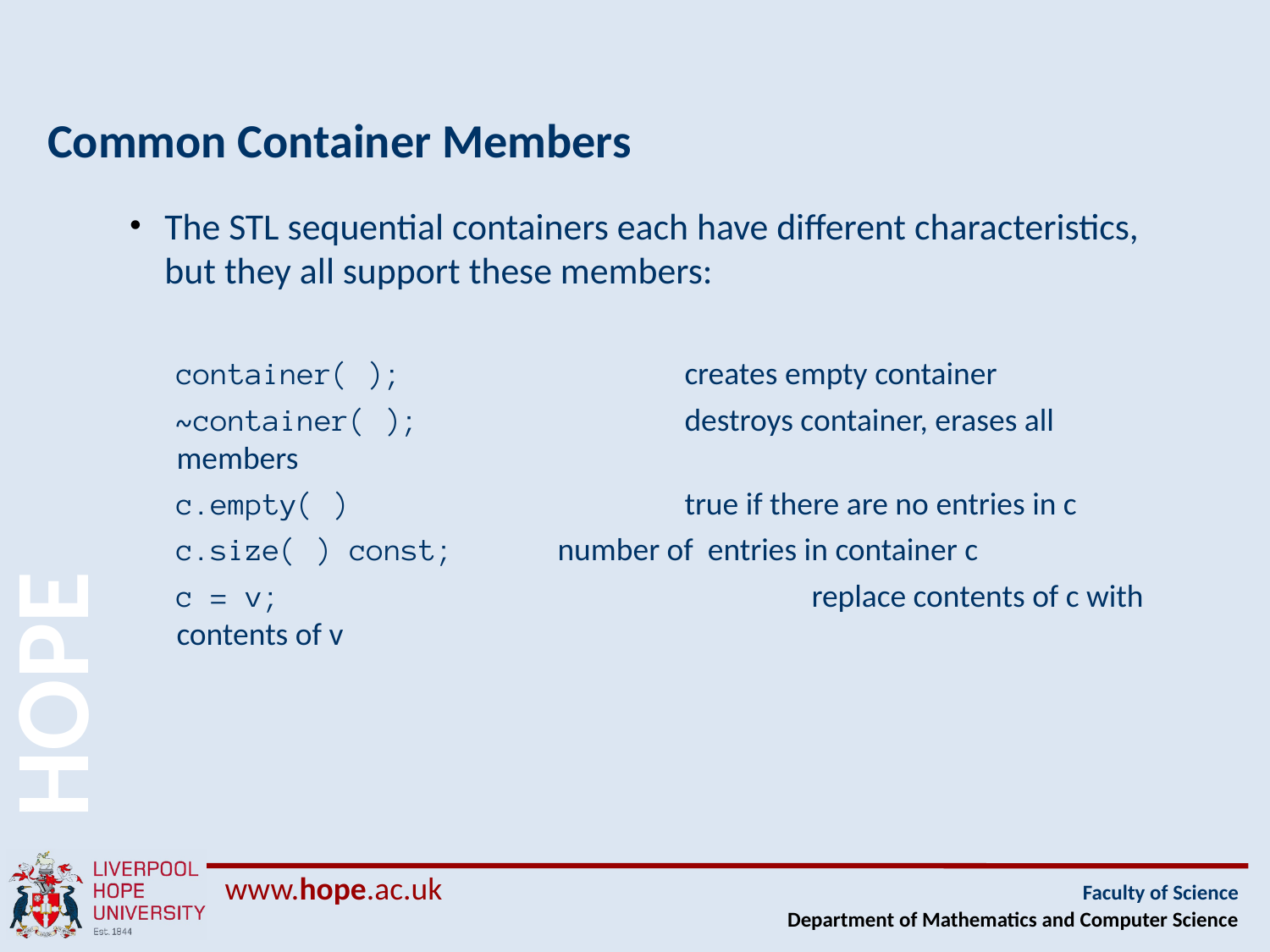

# Common Container Members
The STL sequential containers each have different characteristics, but they all support these members:

container( );  		creates empty container
~container( ); 		destroys container, erases all members
c.empty( )  			true if there are no entries in c
c.size( ) const; 	number of  entries in container c
c = v; 					replace contents of c with contents of v